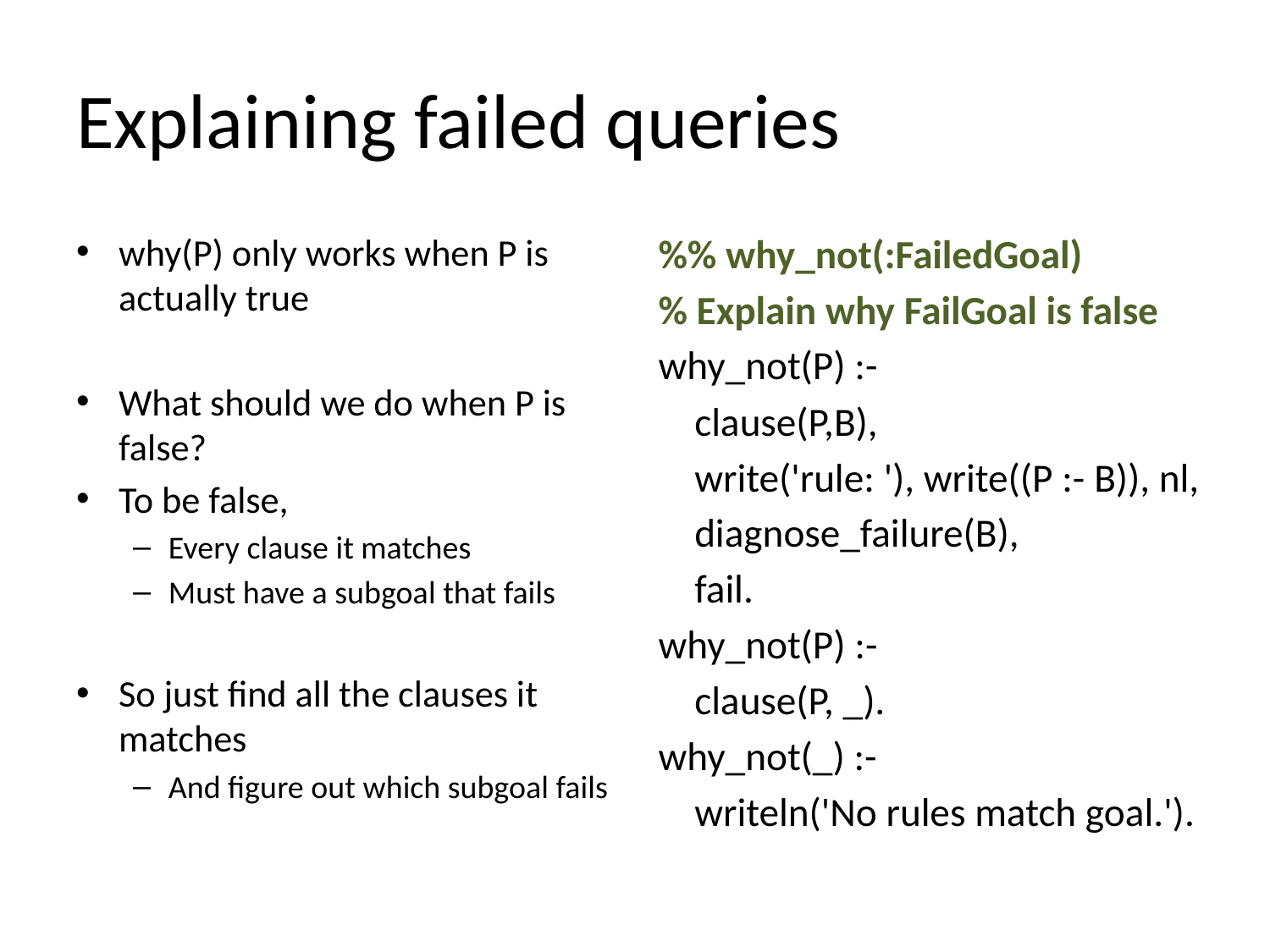

# Explaining failed queries
why(P) only works when P is actually true

What should we do when P is false?
To be false,
Every clause it matches
Must have a subgoal that fails

So just find all the clauses it matches
And figure out which subgoal fails
%% why_not(:FailedGoal)
% Explain why FailGoal is false
why_not(P) :-
    clause(P,B),
    write('rule: '), write((P :- B)), nl,
    diagnose_failure(B),
    fail.
why_not(P) :-
    clause(P, _).
why_not(_) :-
    writeln('No rules match goal.').